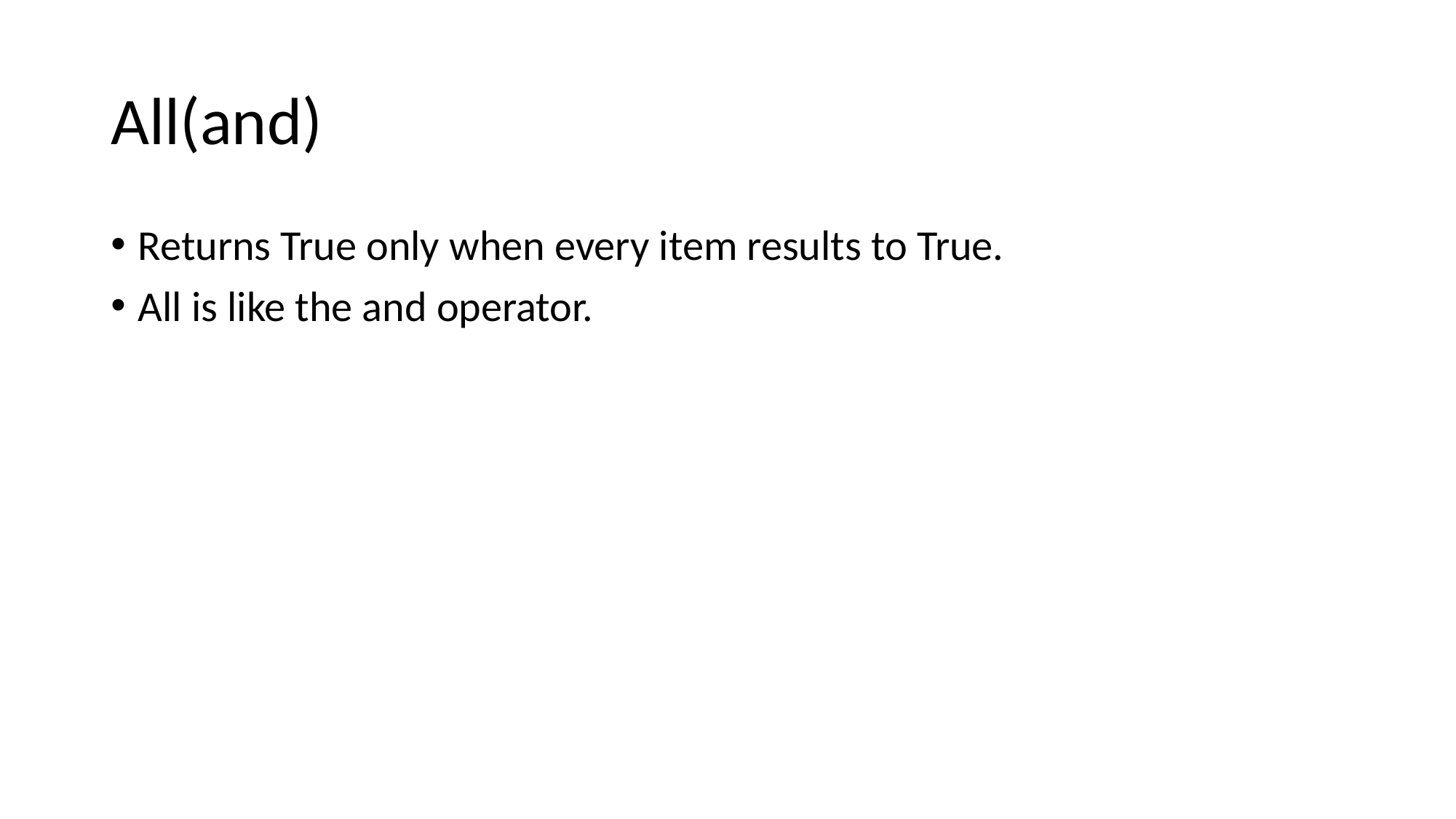

# All(and)
Returns True only when every item results to True.
All is like the and operator.